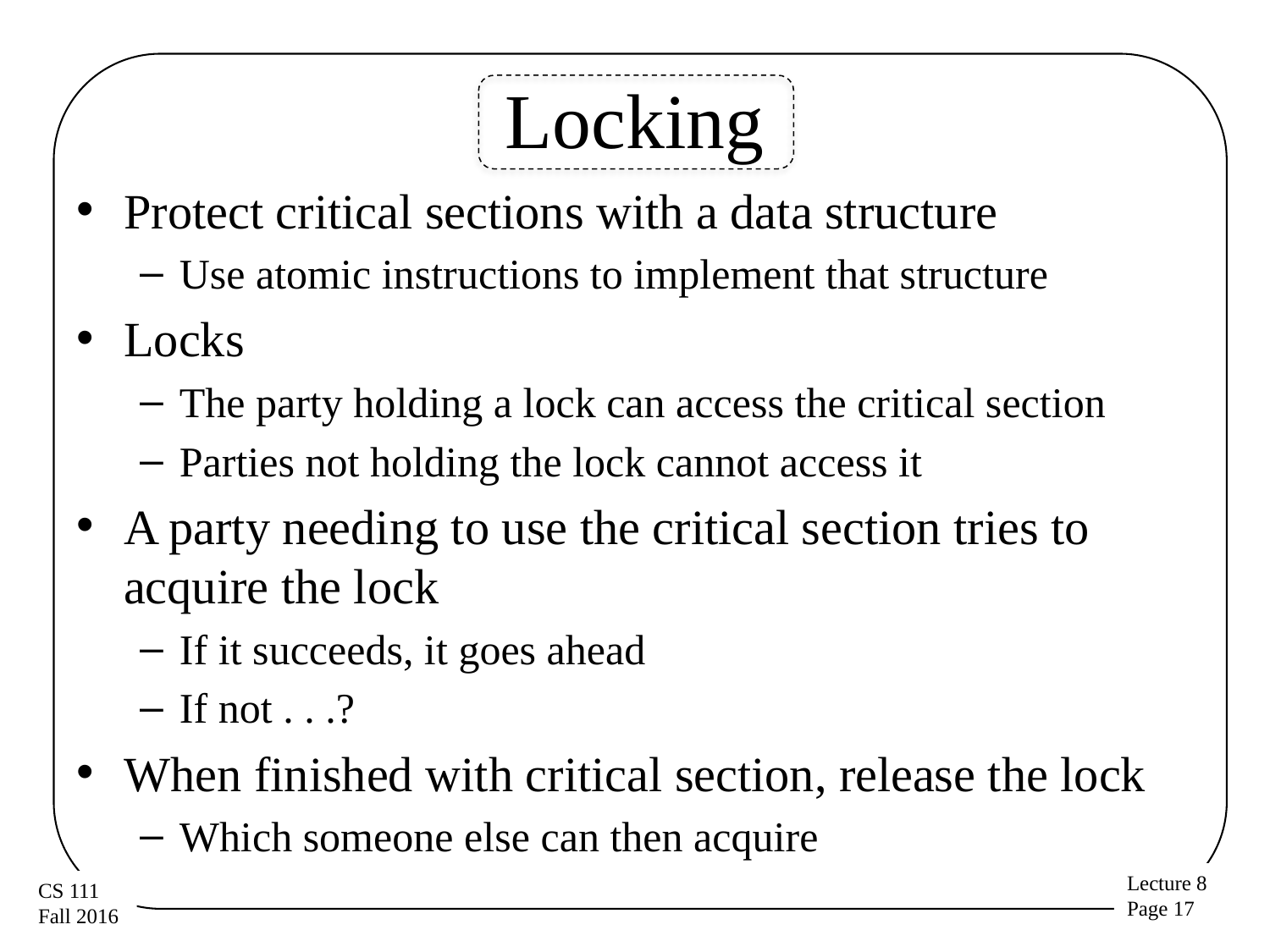

# Locking

Protect critical sections with a data structure
Use atomic instructions to implement that structure
Locks
The party holding a lock can access the critical section
Parties not holding the lock cannot access it
A party needing to use the critical section tries to acquire the lock
If it succeeds, it goes ahead
If not . . .?
When finished with critical section, release the lock
Which someone else can then acquire